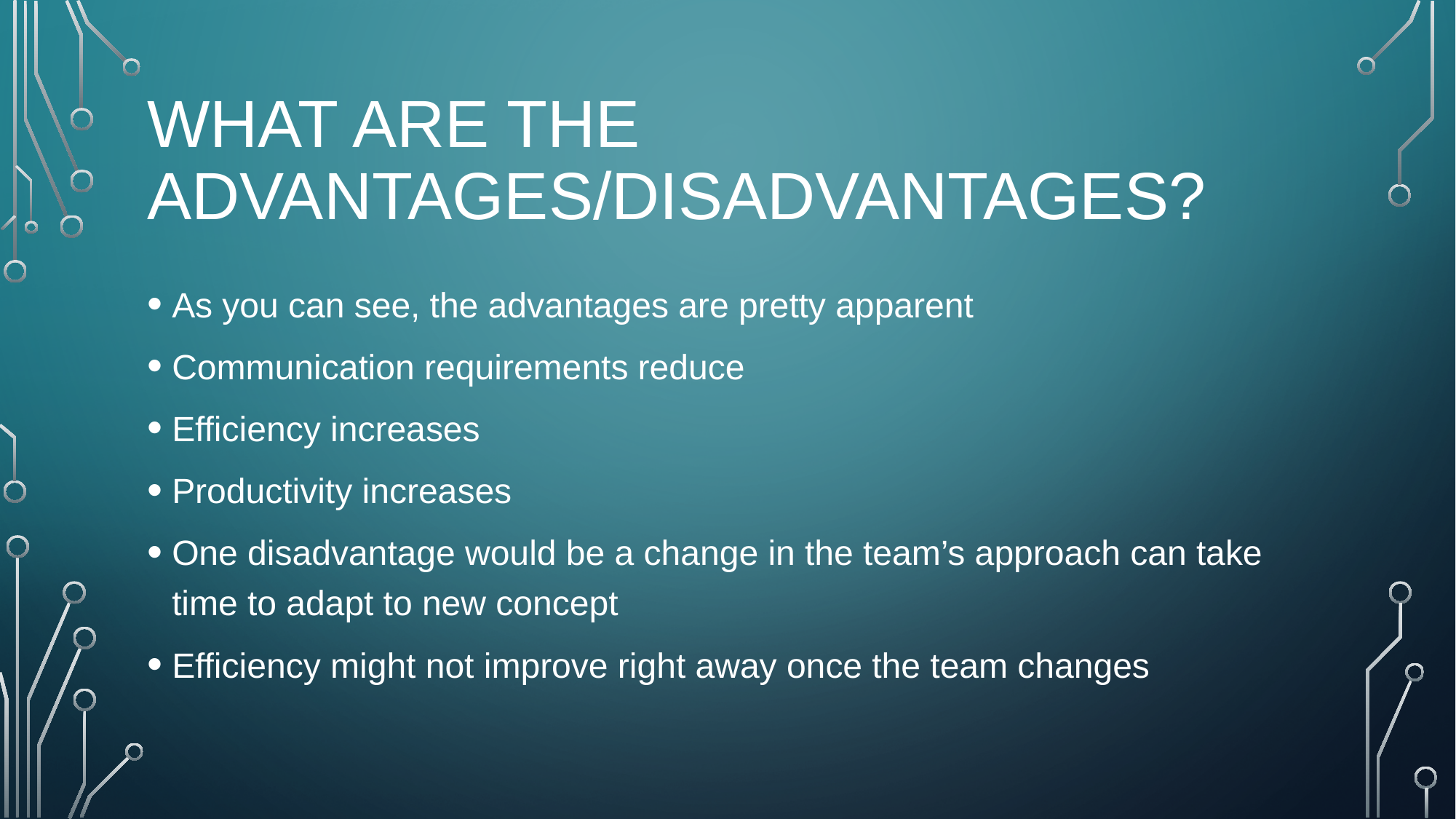

# What are the Advantages/disadvantages?
As you can see, the advantages are pretty apparent
Communication requirements reduce
Efficiency increases
Productivity increases
One disadvantage would be a change in the team’s approach can take time to adapt to new concept
Efficiency might not improve right away once the team changes